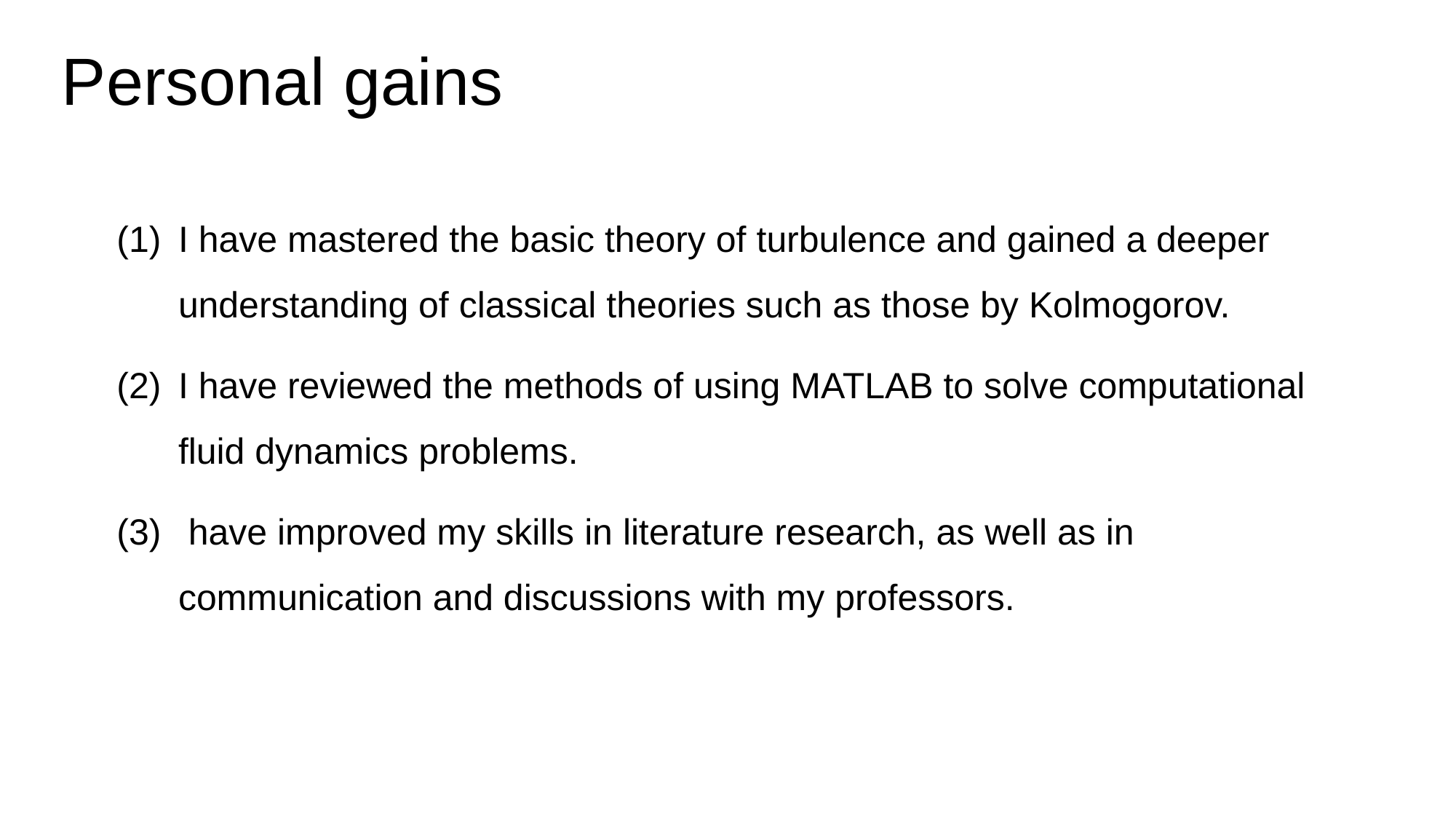

# Personal gains
I have mastered the basic theory of turbulence and gained a deeper understanding of classical theories such as those by Kolmogorov.
I have reviewed the methods of using MATLAB to solve computational fluid dynamics problems.
 have improved my skills in literature research, as well as in communication and discussions with my professors.